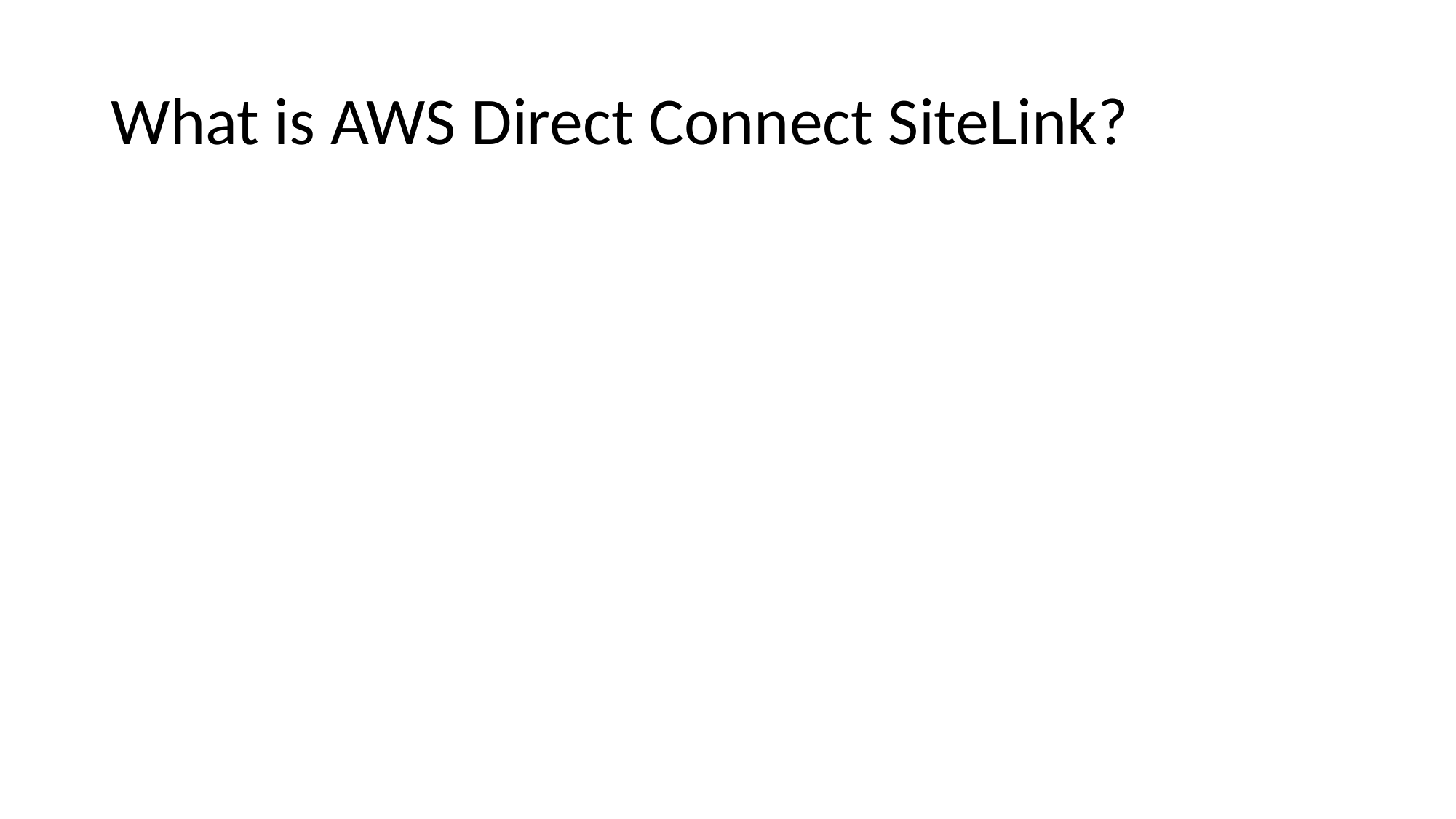

# What is AWS Direct Connect SiteLink?